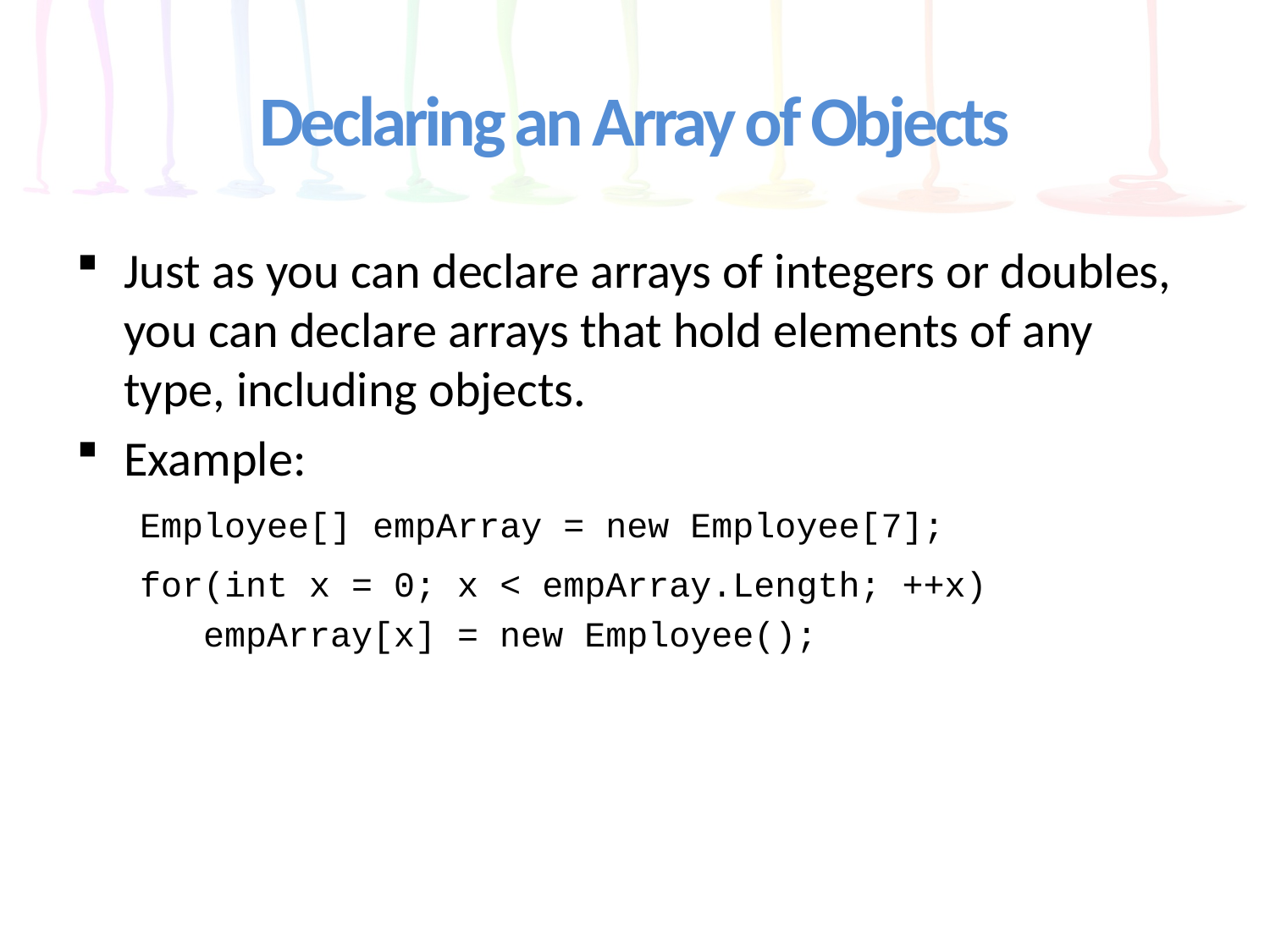

# Declaring an Array of Objects
Just as you can declare arrays of integers or doubles, you can declare arrays that hold elements of any type, including objects.
Example:

Employee[] empArray = new Employee[7];

for(int x = 0; x < empArray.Length; ++x)
   empArray[x] = new Employee();